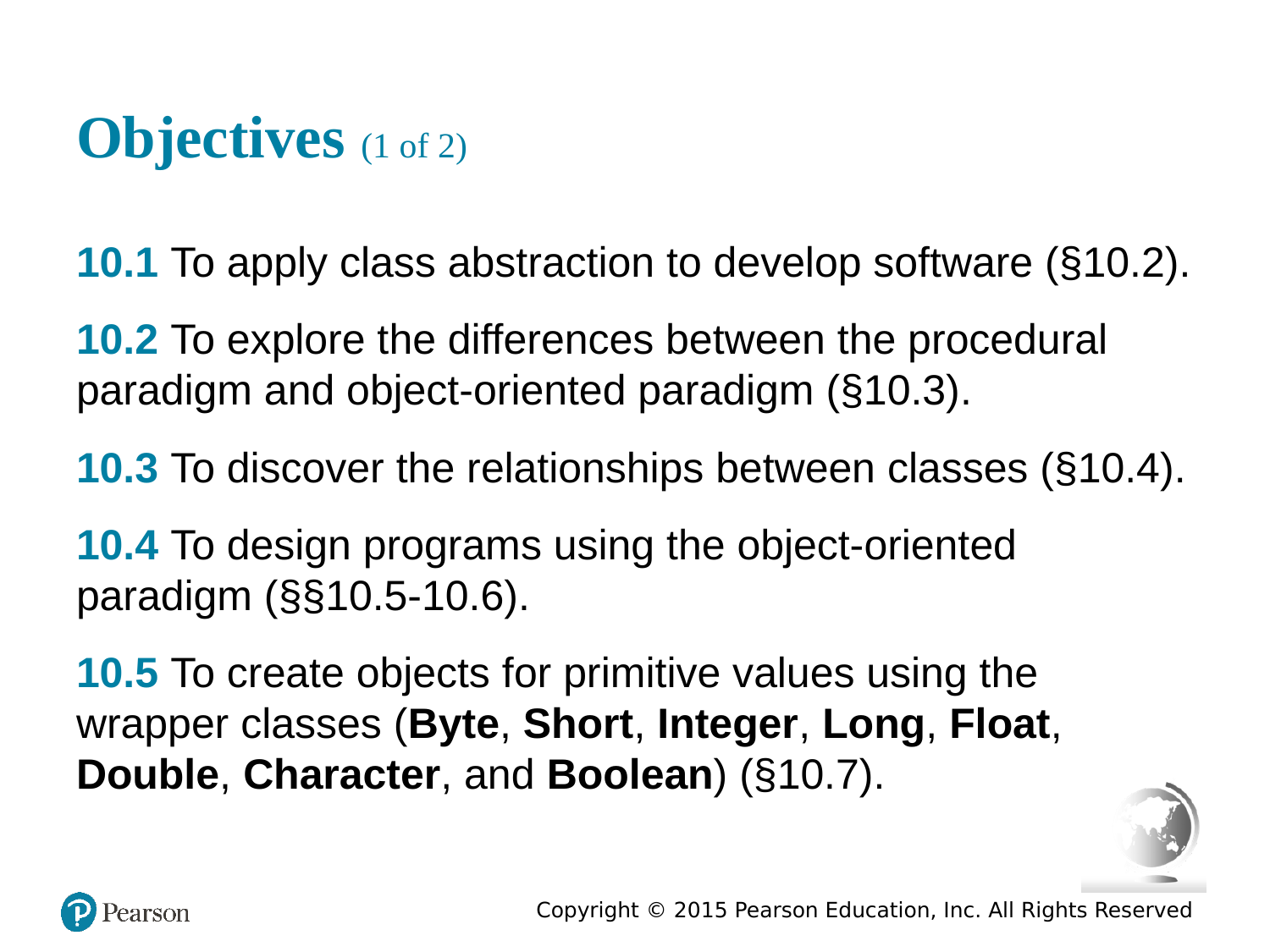

# Objectives (1 of 2)
10.1 To apply class abstraction to develop software (§10.2).
10.2 To explore the differences between the procedural paradigm and object-oriented paradigm (§10.3).
10.3 To discover the relationships between classes (§10.4).
10.4 To design programs using the object-oriented paradigm (§§10.5-10.6).
10.5 To create objects for primitive values using the wrapper classes (Byte, Short, Integer, Long, Float, Double, Character, and Boolean) (§10.7).